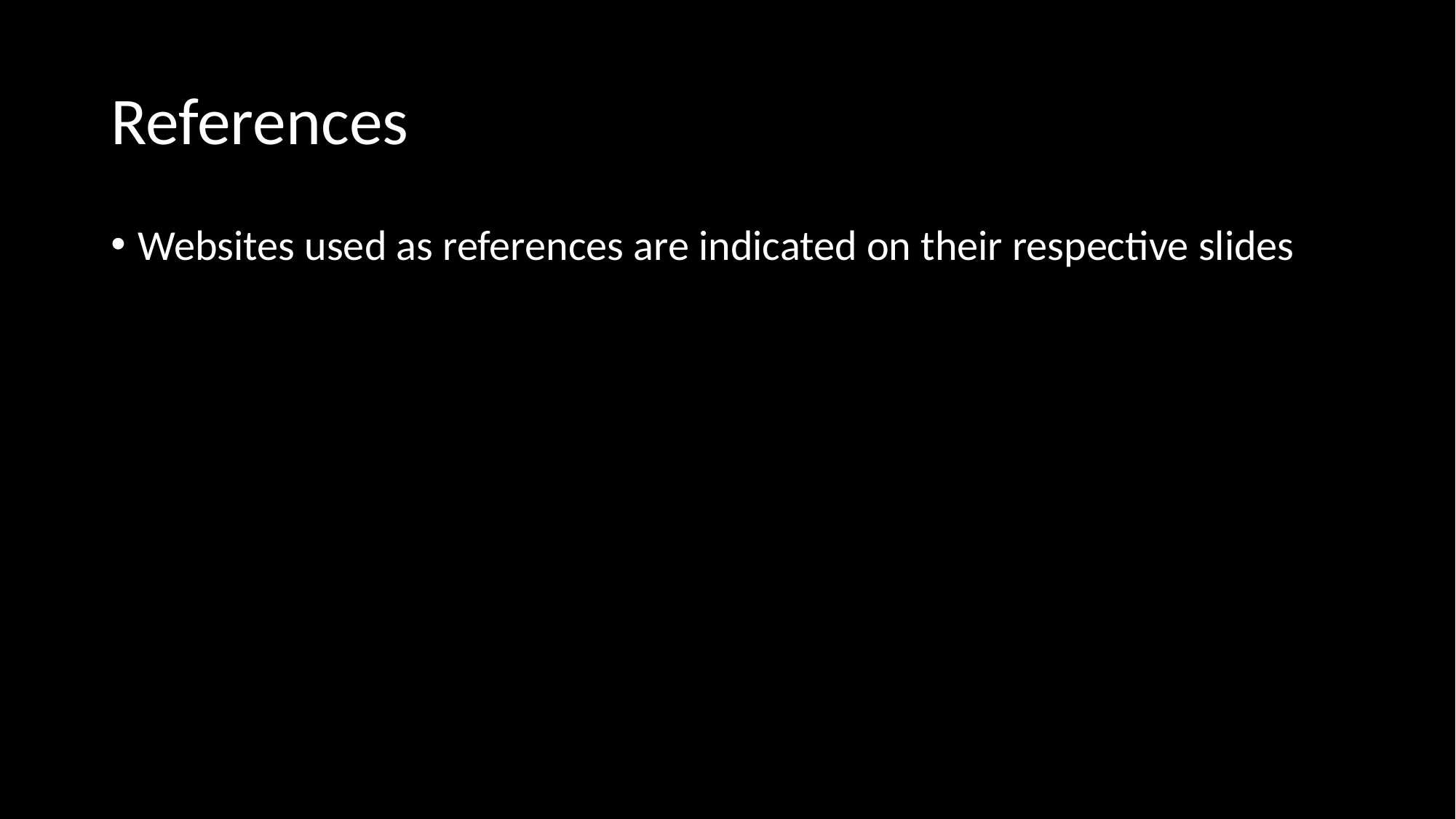

# References
Websites used as references are indicated on their respective slides